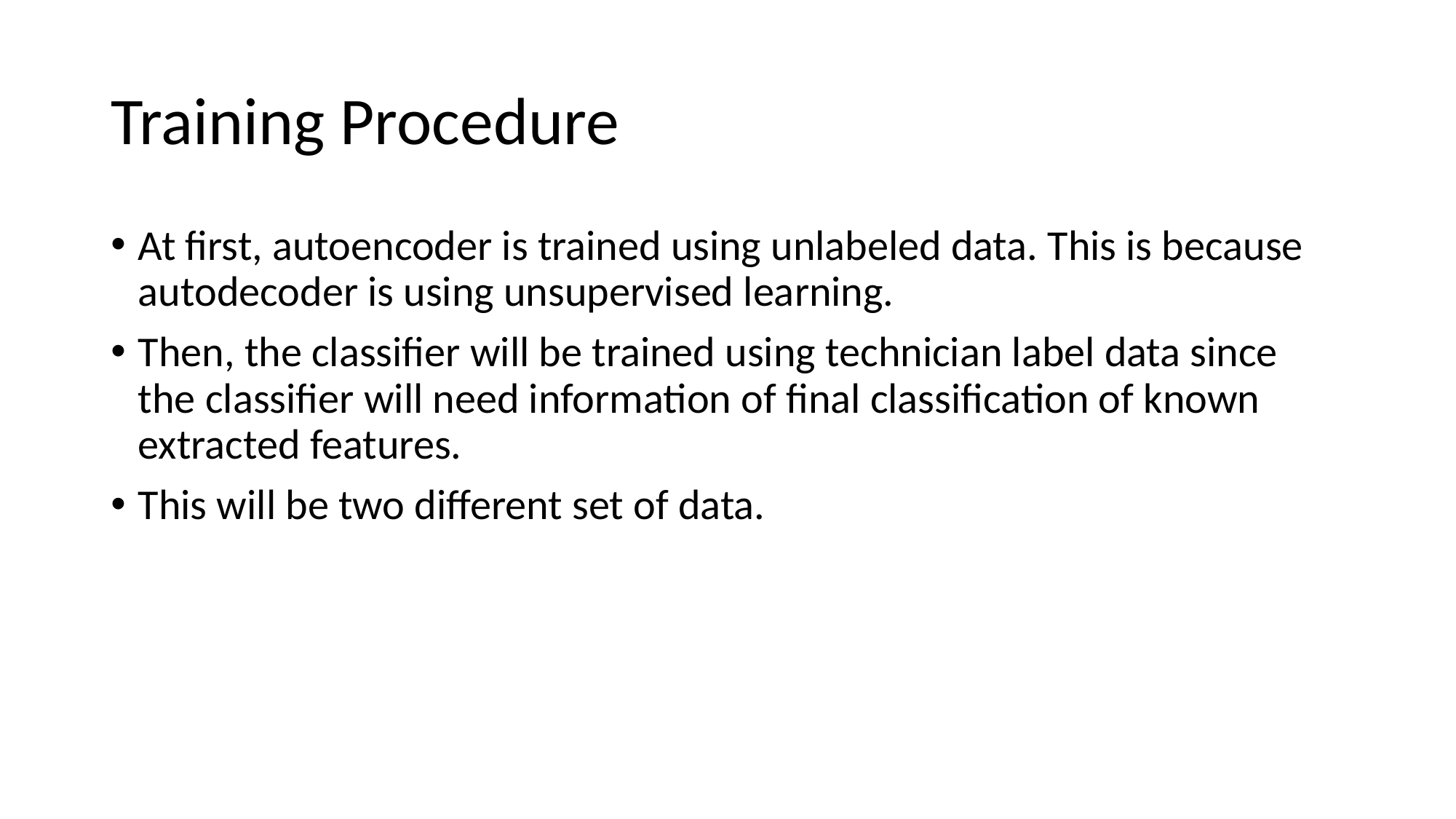

# Training Procedure
At first, autoencoder is trained using unlabeled data. This is because autodecoder is using unsupervised learning.
Then, the classifier will be trained using technician label data since the classifier will need information of final classification of known extracted features.
This will be two different set of data.